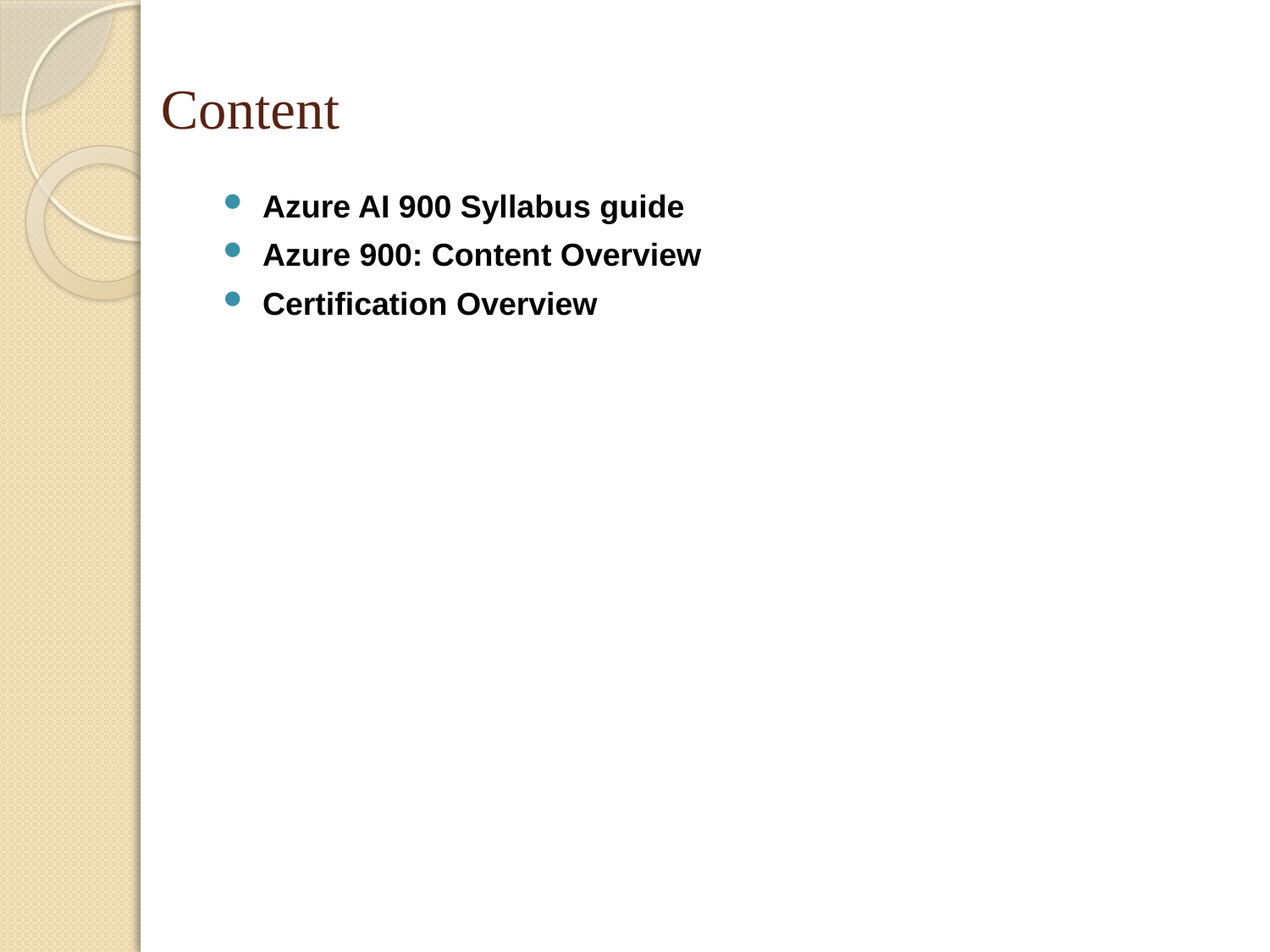

# Content
Azure AI 900 Syllabus guide
Azure 900: Content Overview
Certification Overview